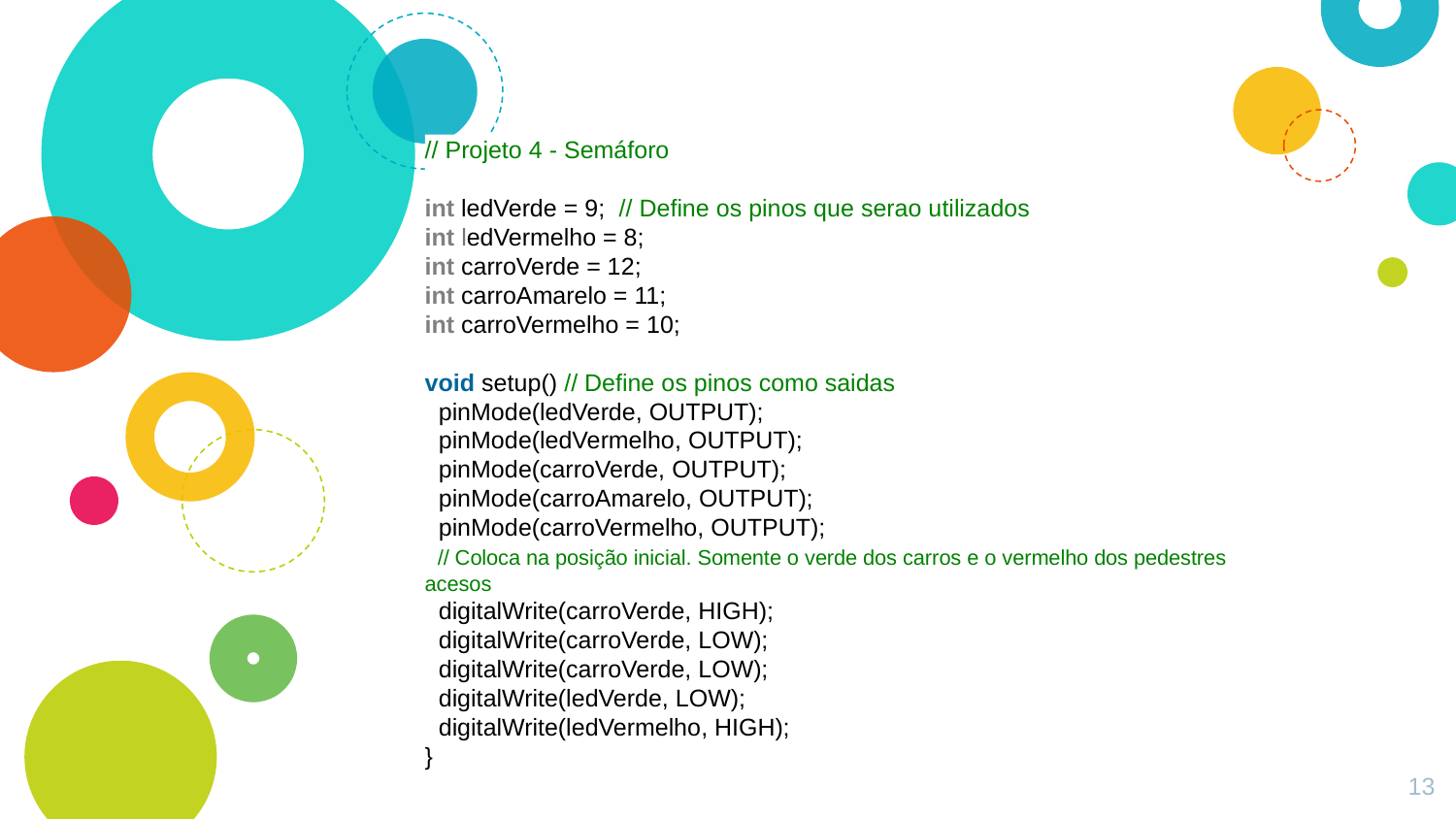

// Projeto 4 - Semáforo

int ledVerde = 9;  // Define os pinos que serao utilizados
int ledVermelho = 8;
int carroVerde = 12;
int carroAmarelo = 11;
int carroVermelho = 10;

void setup() // Define os pinos como saidas
  pinMode(ledVerde, OUTPUT);
  pinMode(ledVermelho, OUTPUT);
  pinMode(carroVerde, OUTPUT);
  pinMode(carroAmarelo, OUTPUT);
  pinMode(carroVermelho, OUTPUT);
  // Coloca na posição inicial. Somente o verde dos carros e o vermelho dos pedestres acesos
  digitalWrite(carroVerde, HIGH);
  digitalWrite(carroVerde, LOW);
  digitalWrite(carroVerde, LOW);
  digitalWrite(ledVerde, LOW);
  digitalWrite(ledVermelho, HIGH);
}

#
13